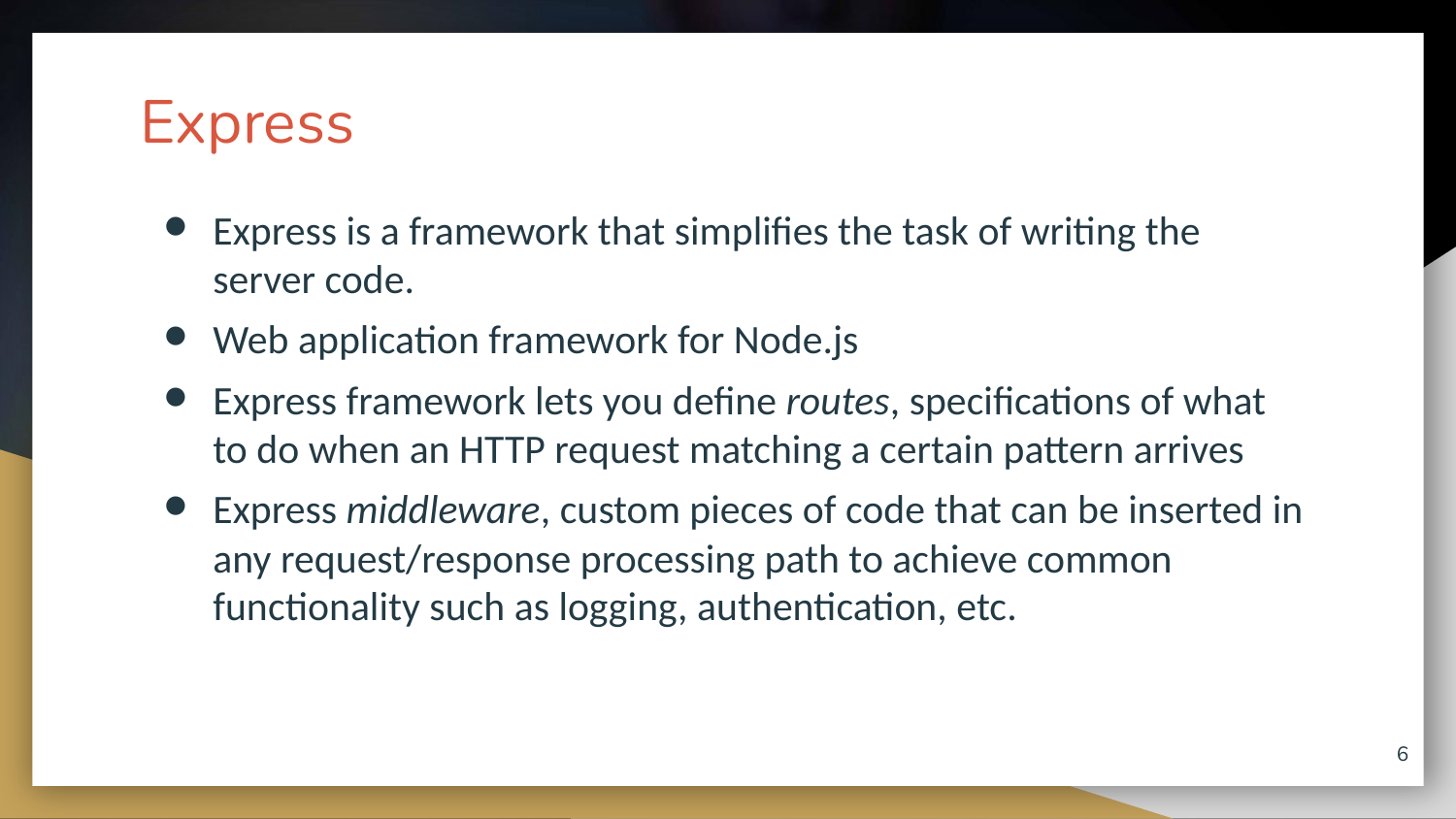

# Express
Express is a framework that simplifies the task of writing the server code.
Web application framework for Node.js
Express framework lets you define routes, specifications of what to do when an HTTP request matching a certain pattern arrives
Express middleware, custom pieces of code that can be inserted in any request/response processing path to achieve common functionality such as logging, authentication, etc.
6